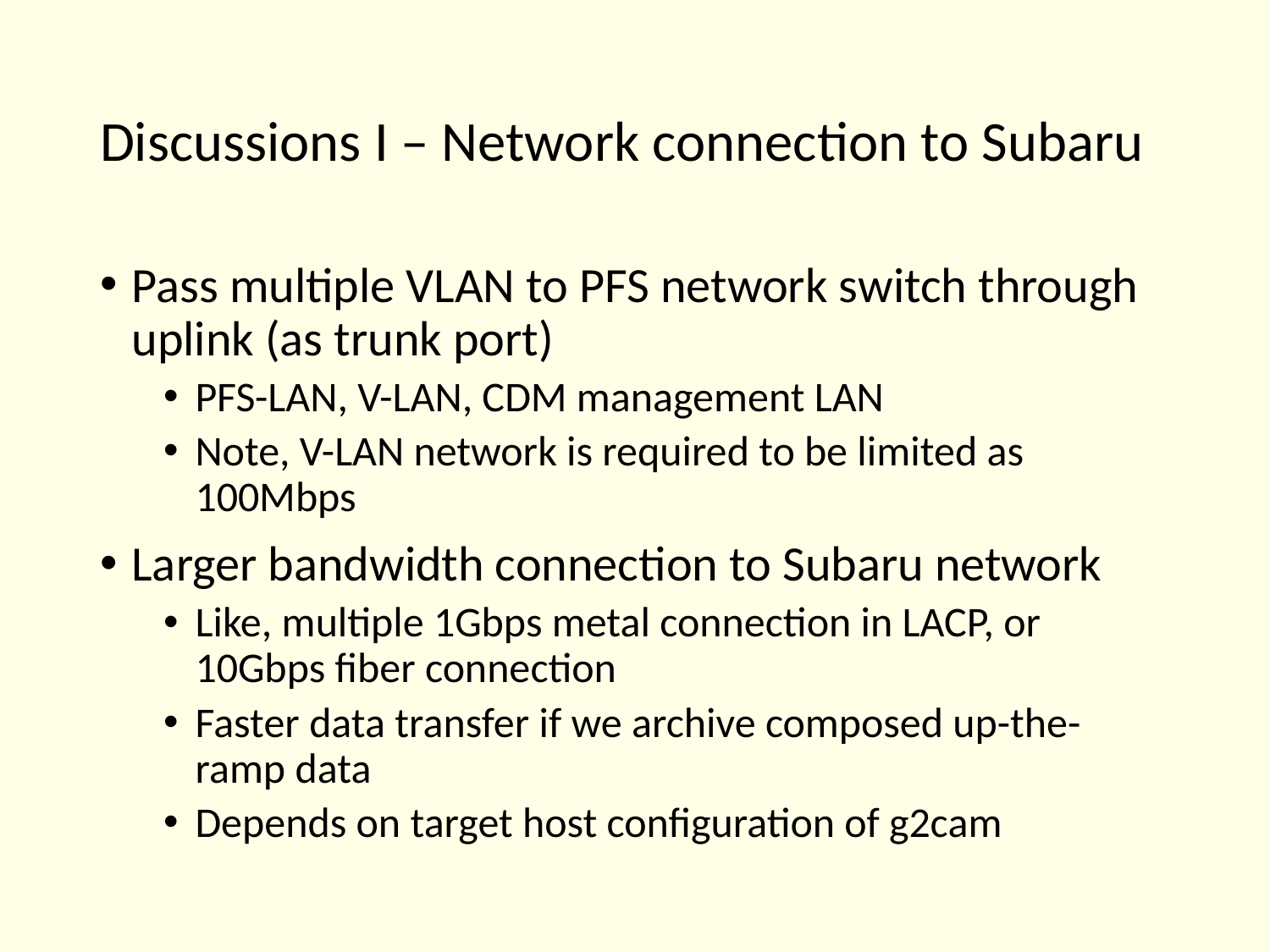

# Discussions I – Network connection to Subaru
Pass multiple VLAN to PFS network switch through uplink (as trunk port)
PFS-LAN, V-LAN, CDM management LAN
Note, V-LAN network is required to be limited as 100Mbps
Larger bandwidth connection to Subaru network
Like, multiple 1Gbps metal connection in LACP, or 10Gbps fiber connection
Faster data transfer if we archive composed up-the-ramp data
Depends on target host configuration of g2cam